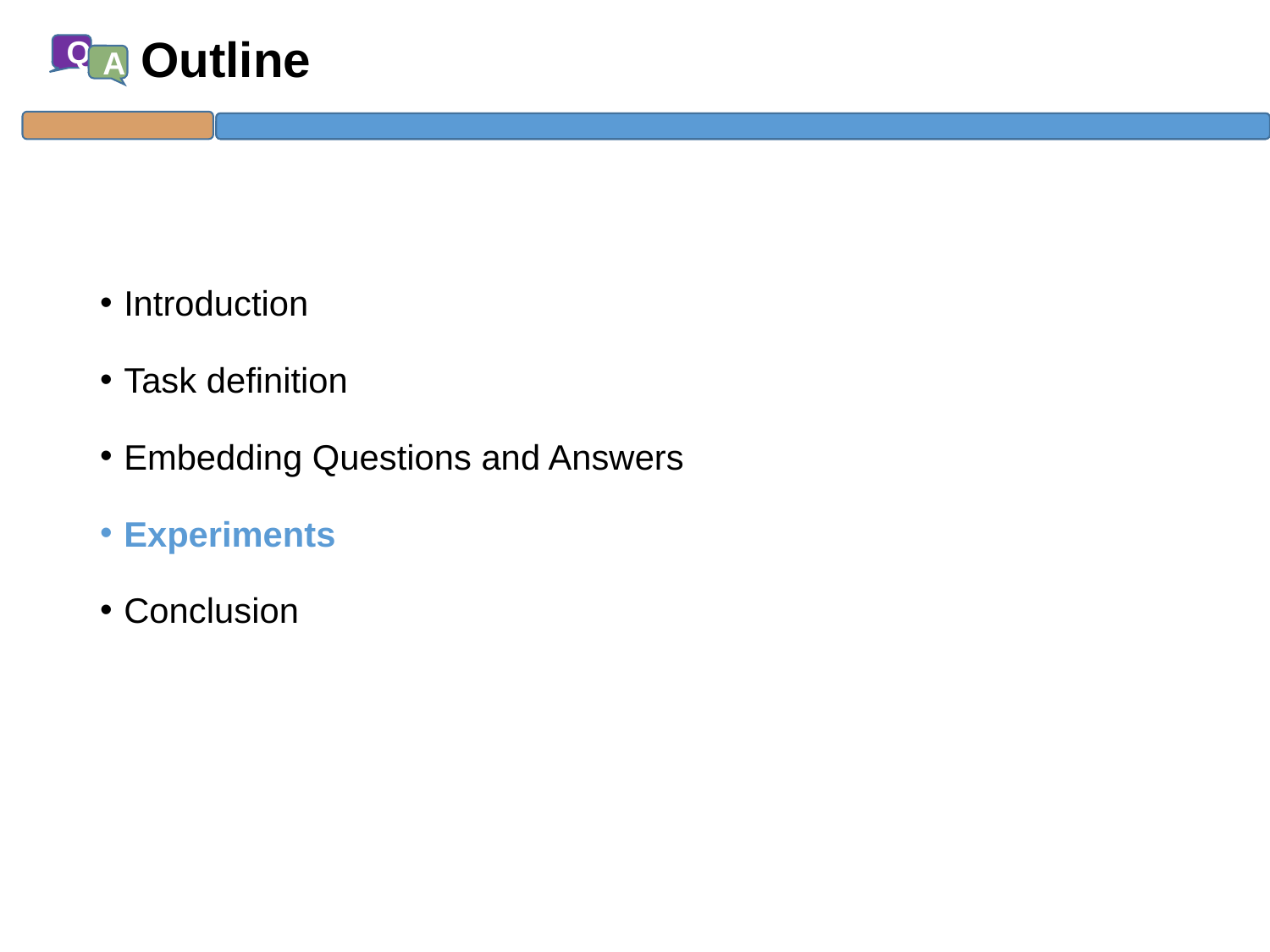

# Outline
Q
A

Introduction
Task definition
Embedding Questions and Answers
Experiments
Conclusion